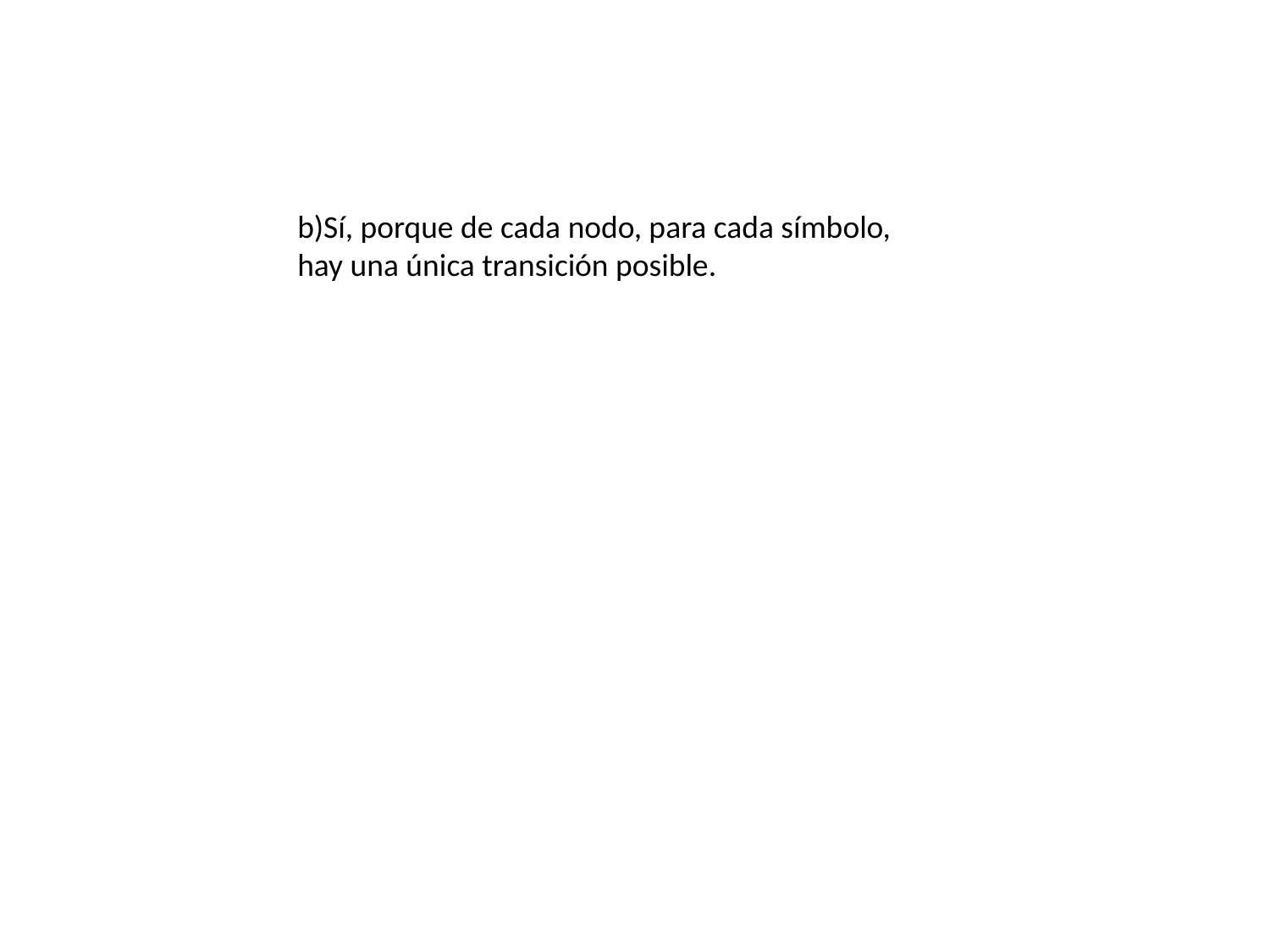

b)Sí, porque de cada nodo, para cada símbolo, hay una única transición posible.